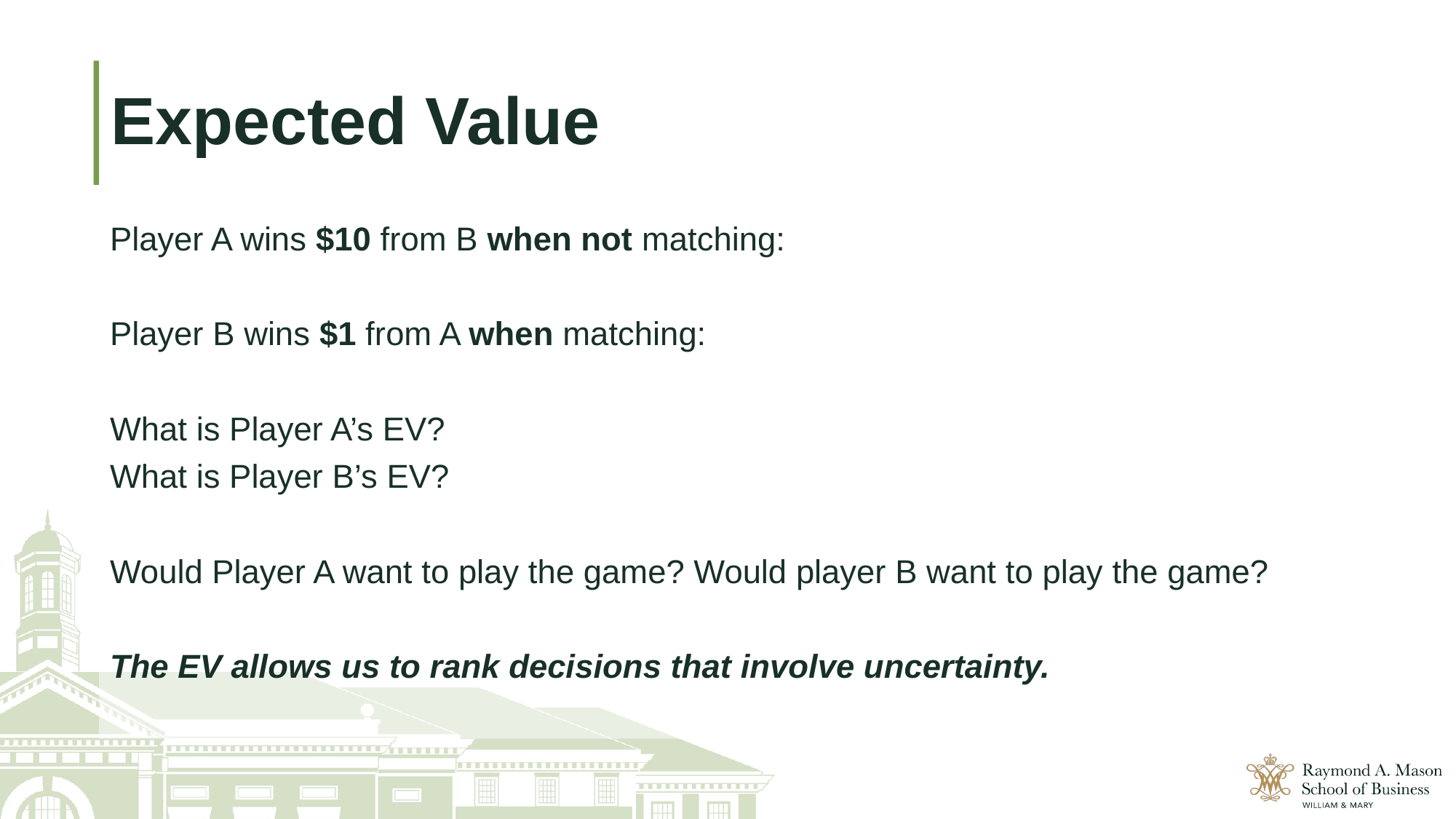

# Expected Value
Player A wins $10 from B when not matching:

Player B wins $1 from A when matching:

What is Player A’s EV?
What is Player B’s EV?

Would Player A want to play the game? Would player B want to play the game?

The EV allows us to rank decisions that involve uncertainty.